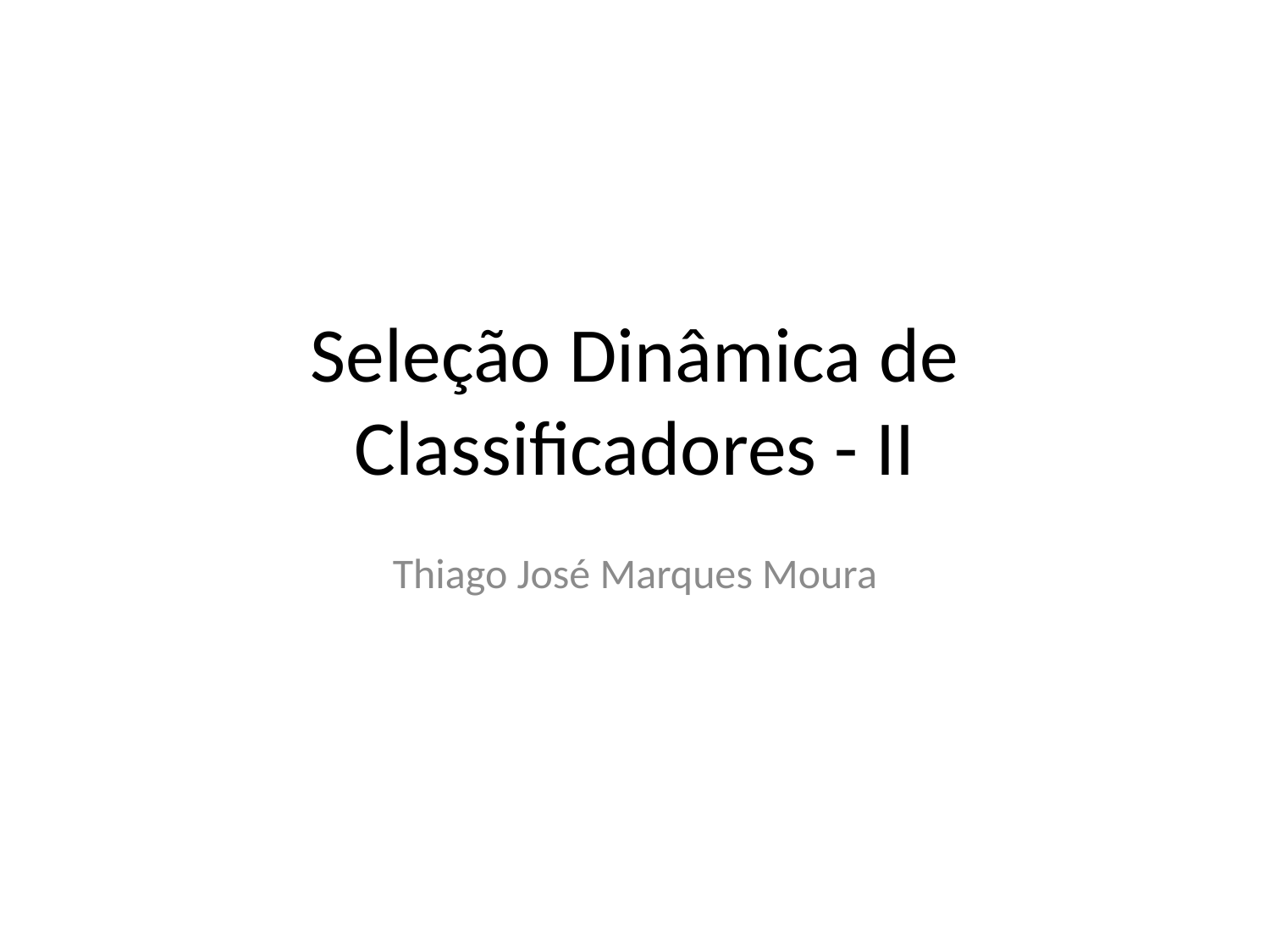

# Seleção Dinâmica de Classificadores - II
Thiago José Marques Moura